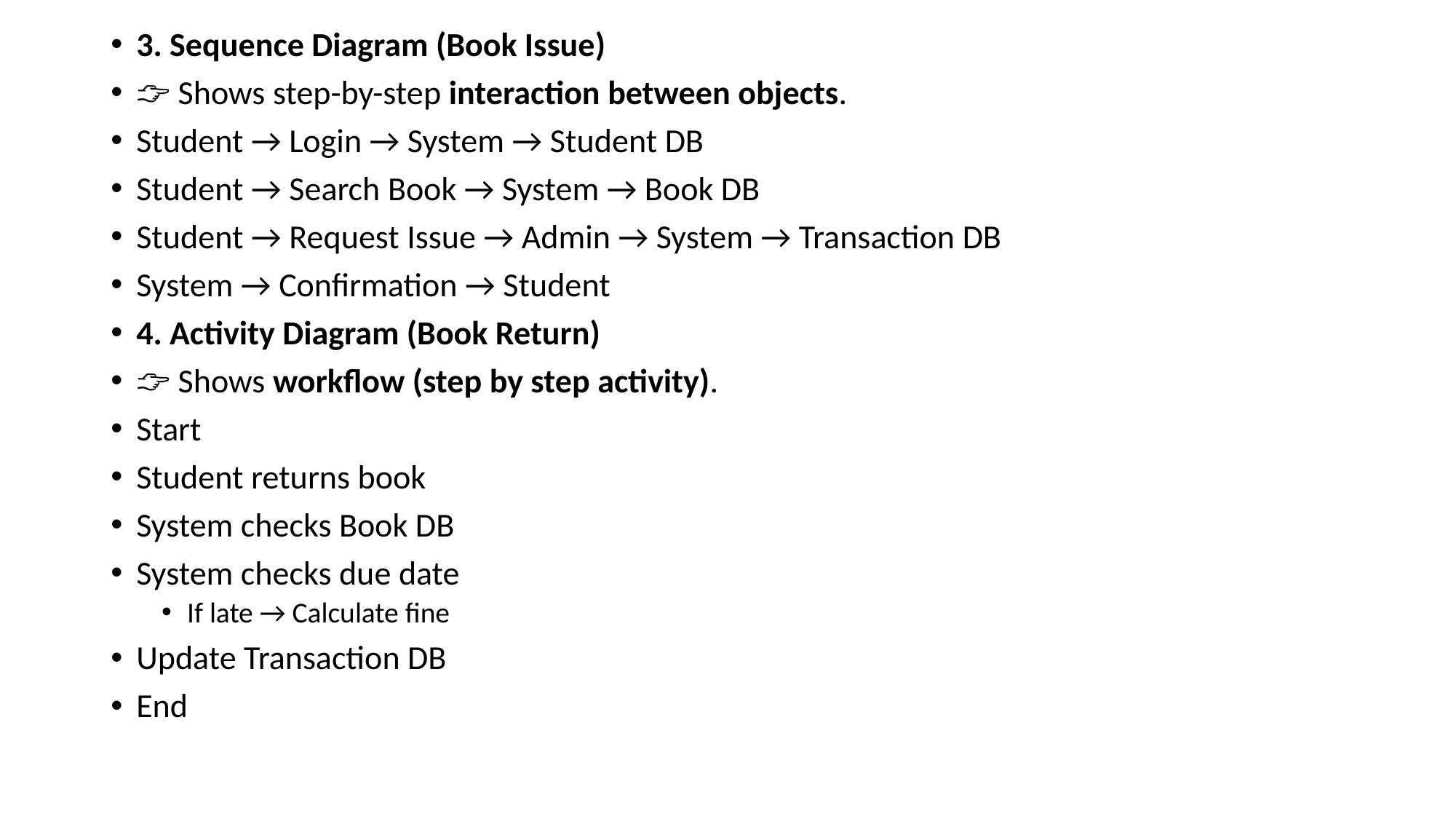

3. Sequence Diagram (Book Issue)
👉 Shows step-by-step interaction between objects.
Student → Login → System → Student DB
Student → Search Book → System → Book DB
Student → Request Issue → Admin → System → Transaction DB
System → Confirmation → Student
4. Activity Diagram (Book Return)
👉 Shows workflow (step by step activity).
Start
Student returns book
System checks Book DB
System checks due date
If late → Calculate fine
Update Transaction DB
End